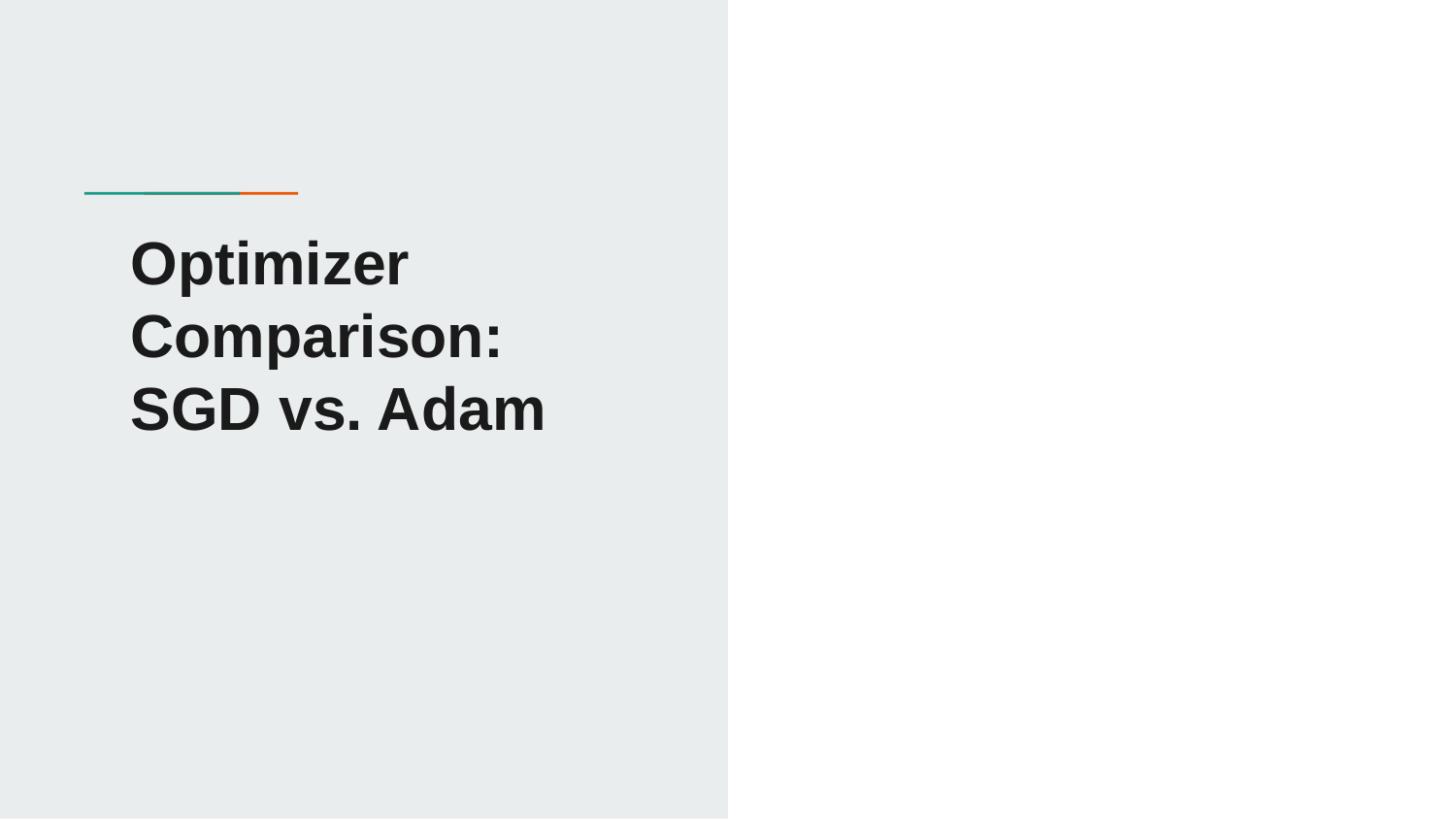

# Optimizer Comparison: SGD vs. Adam

1